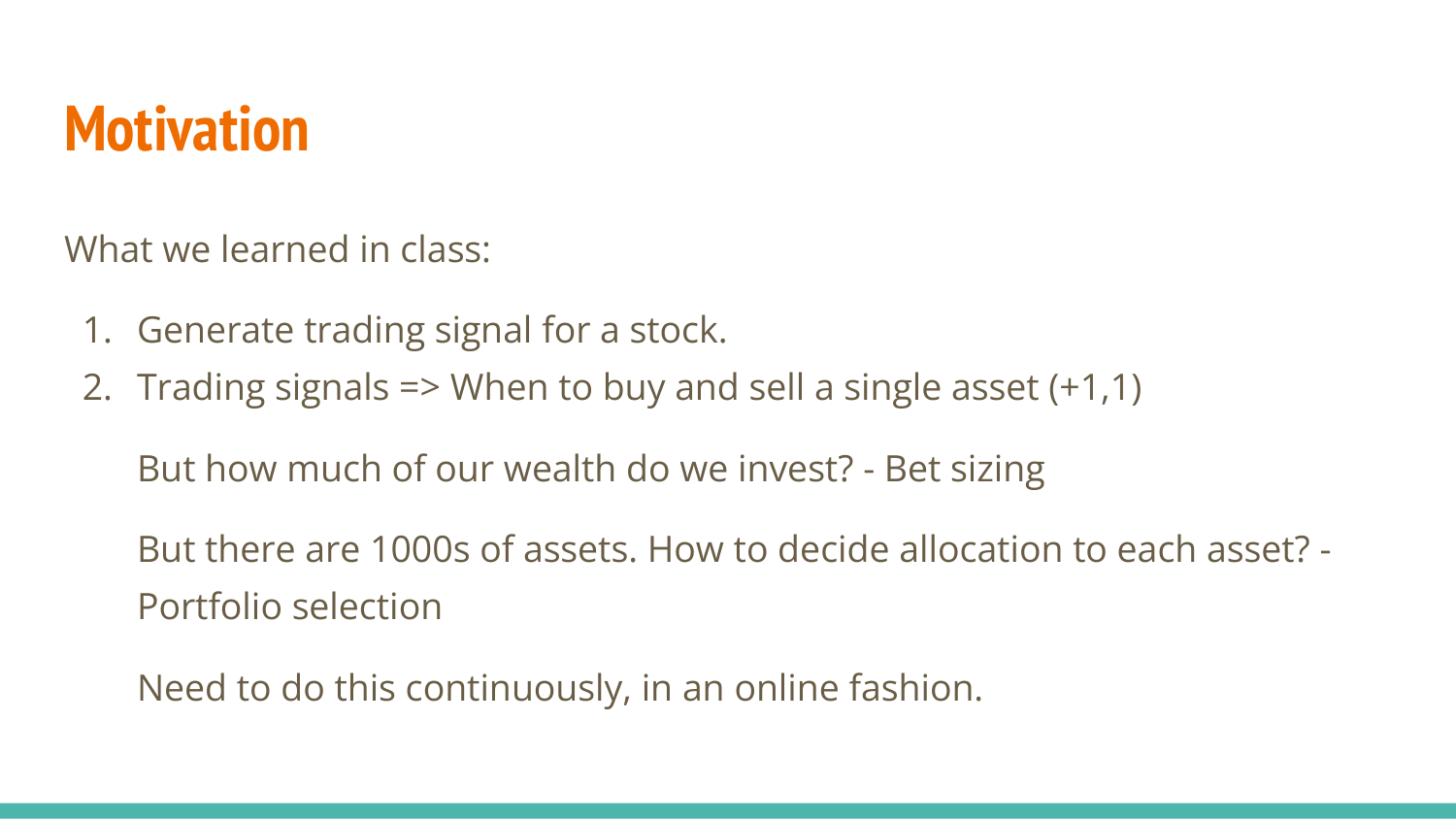

# Motivation
What we learned in class:
Generate trading signal for a stock.
Trading signals => When to buy and sell a single asset (+1,1)
But how much of our wealth do we invest? - Bet sizing
But there are 1000s of assets. How to decide allocation to each asset? - Portfolio selection
Need to do this continuously, in an online fashion.